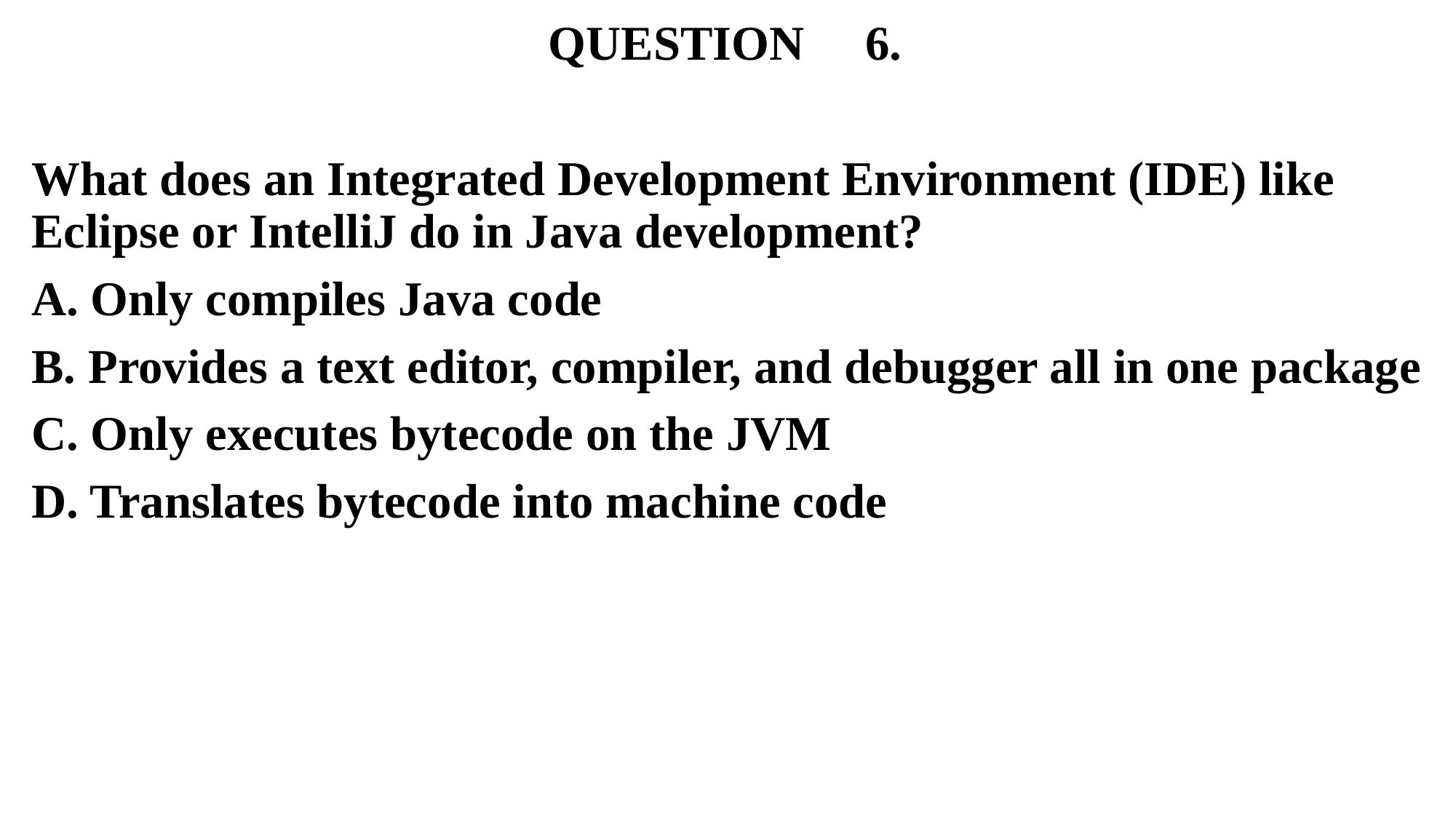

QUESTION     6.

What does an Integrated Development Environment (IDE) like Eclipse or IntelliJ do in Java development?
A. Only compiles Java code
B. Provides a text editor, compiler, and debugger all in one package
C. Only executes bytecode on the JVM
D. Translates bytecode into machine code